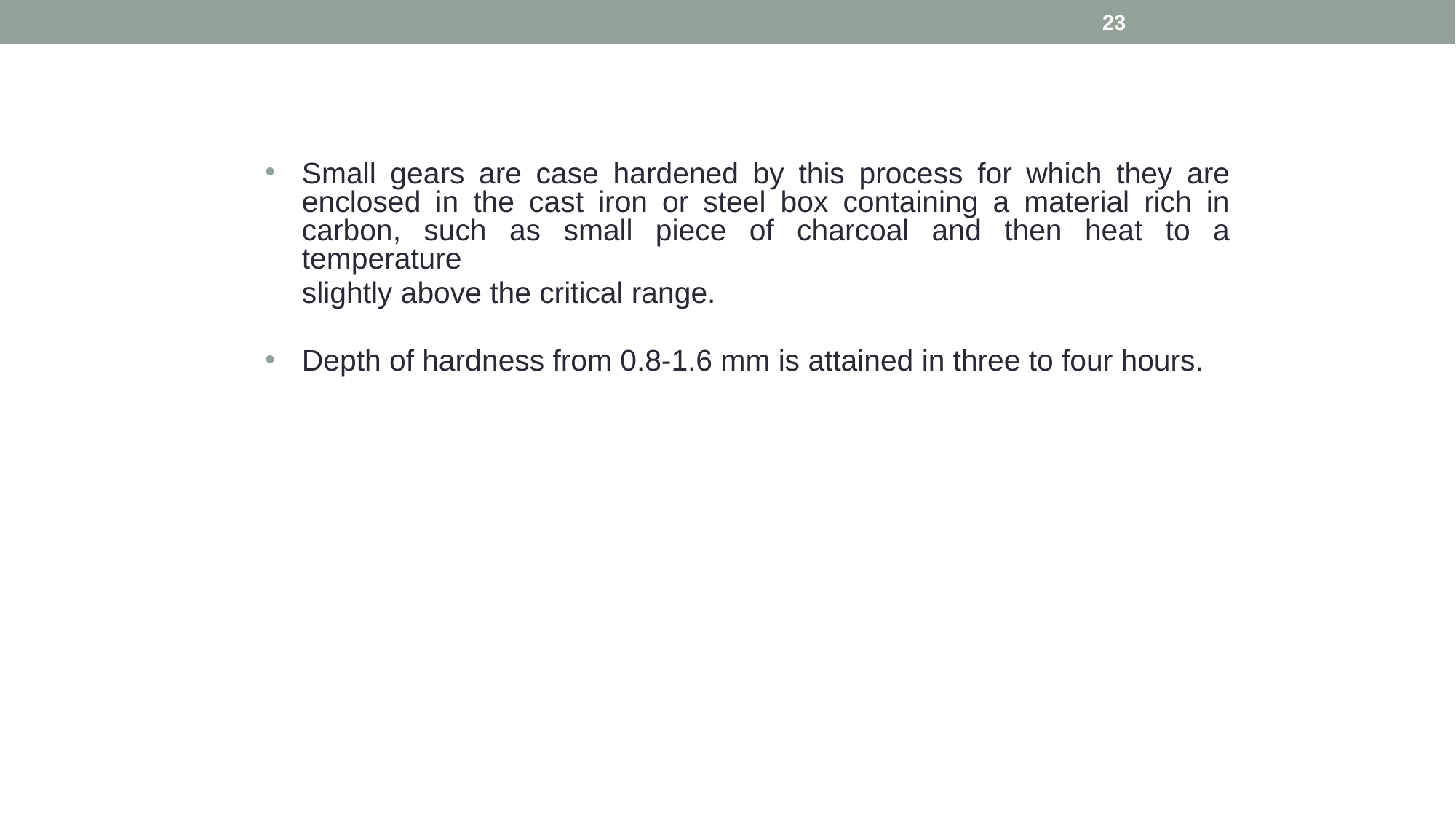

23
Small gears are case hardened by this process for which they are enclosed in the cast iron or steel box containing a material rich in carbon, such as small piece of charcoal and then heat to a temperature
slightly above the critical range.

Depth of hardness from 0.8-1.6 mm is attained in three to four hours.